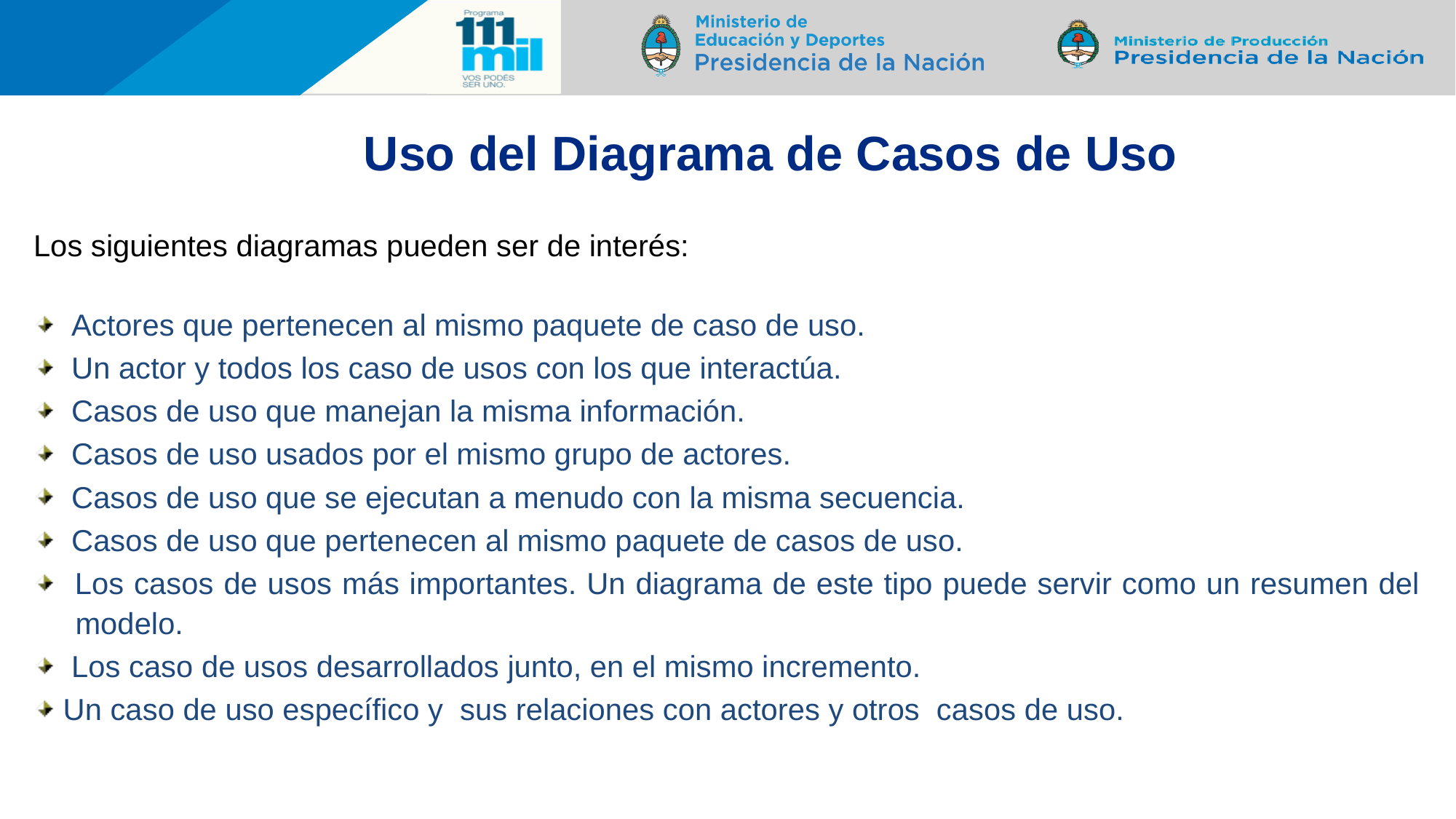

Uso del Diagrama de Casos de Uso
Los siguientes diagramas pueden ser de interés:

  Actores que pertenecen al mismo paquete de caso de uso.
  Un actor y todos los caso de usos con los que interactúa.
  Casos de uso que manejan la misma información.
  Casos de uso usados por el mismo grupo de actores.
  Casos de uso que se ejecutan a menudo con la misma secuencia.
  Casos de uso que pertenecen al mismo paquete de casos de uso.
  Los casos de usos más importantes. Un diagrama de este tipo puede servir como un resumen del
     modelo.
  Los caso de usos desarrollados junto, en el mismo incremento.
 Un caso de uso específico y  sus relaciones con actores y otros  casos de uso.